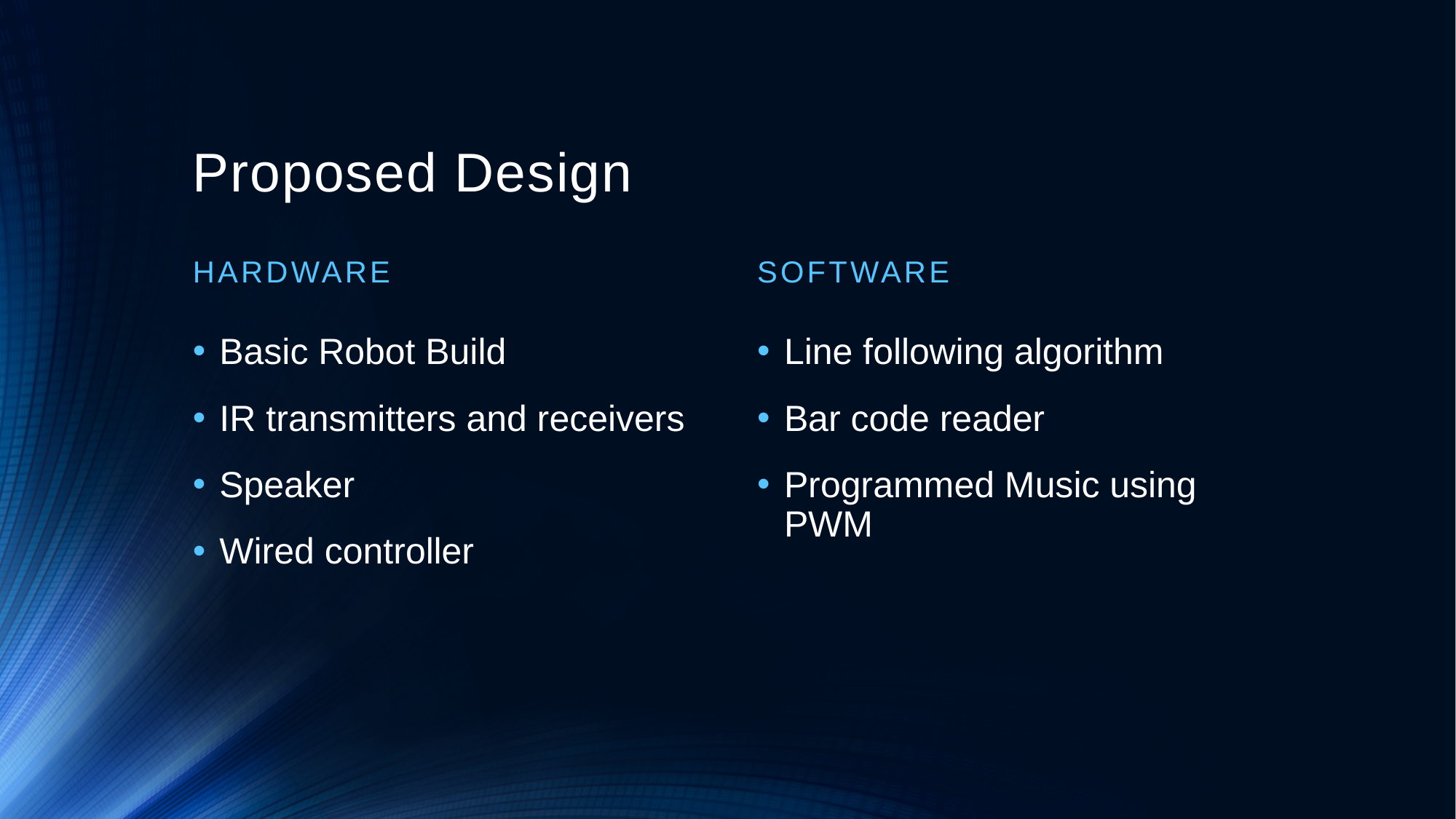

# Proposed Design
Hardware
software
Basic Robot Build
IR transmitters and receivers
Speaker
Wired controller
Line following algorithm
Bar code reader
Programmed Music using PWM